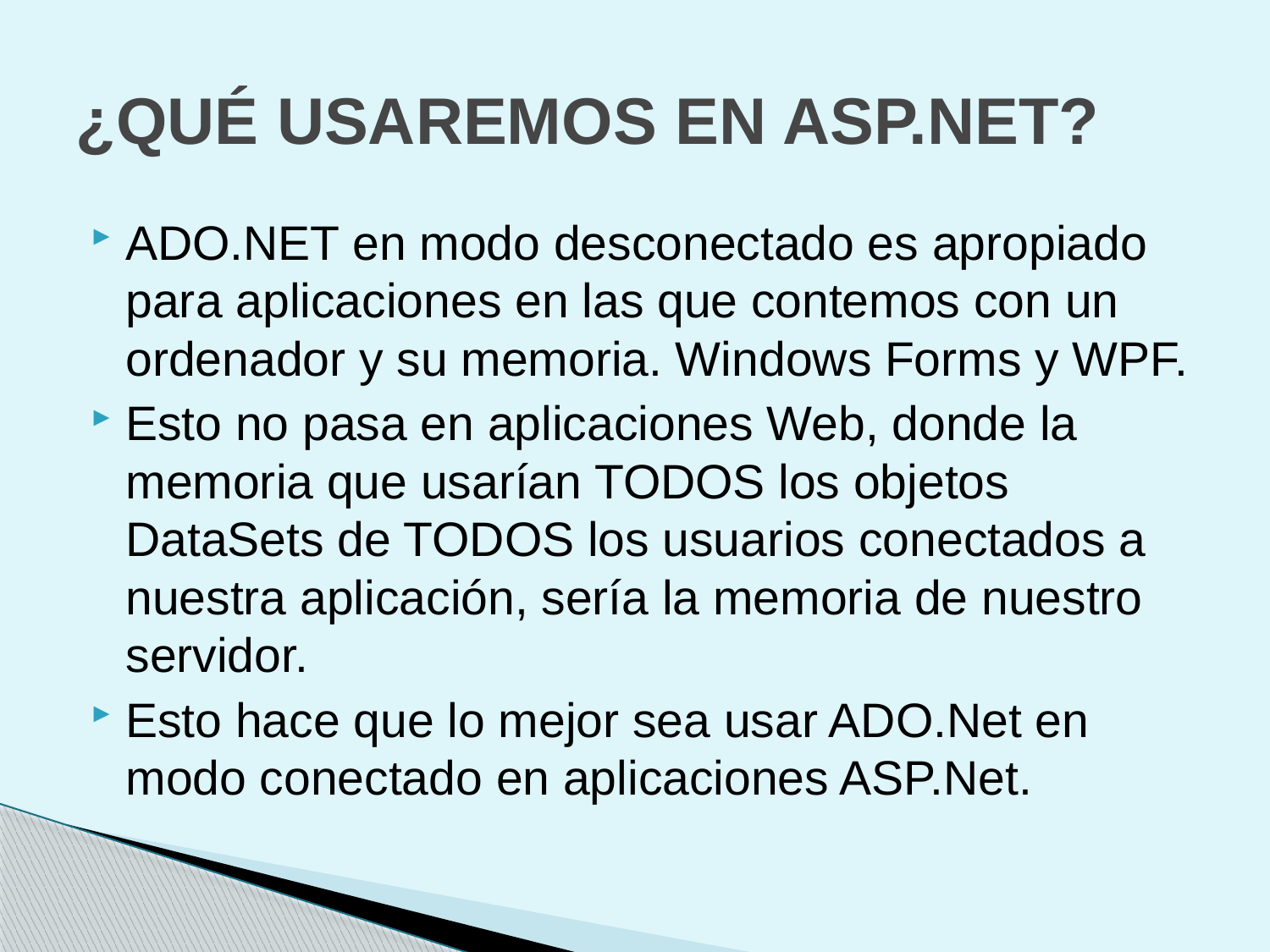

# ¿QUÉ USAREMOS EN ASP.NET?
ADO.NET en modo desconectado es apropiado para aplicaciones en las que contemos con un ordenador y su memoria. Windows Forms y WPF.
Esto no pasa en aplicaciones Web, donde la memoria que usarían TODOS los objetos DataSets de TODOS los usuarios conectados a nuestra aplicación, sería la memoria de nuestro servidor.
Esto hace que lo mejor sea usar ADO.Net en modo conectado en aplicaciones ASP.Net.